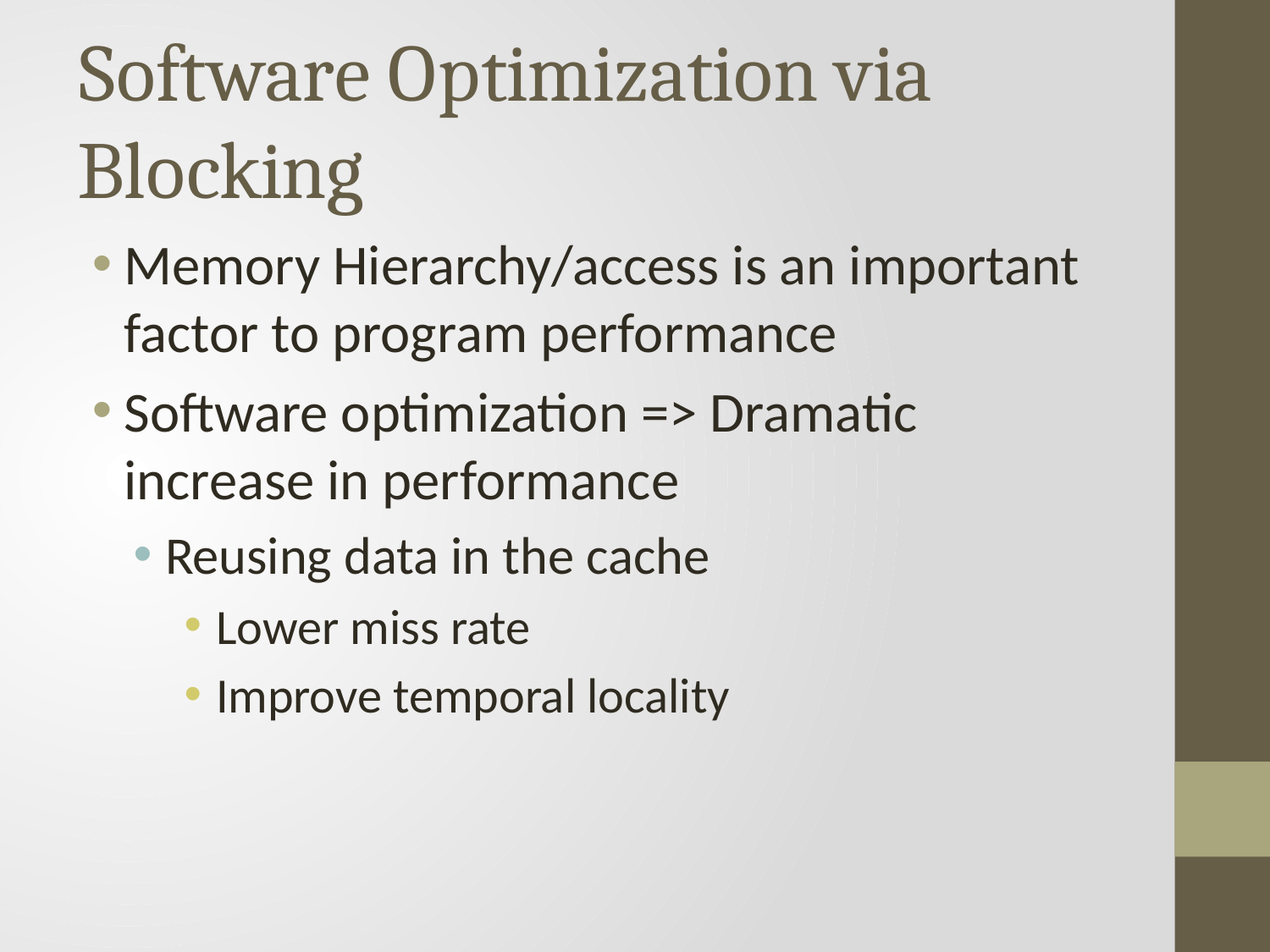

# Software Optimization via Blocking
Memory Hierarchy/access is an important factor to program performance
Software optimization => Dramatic increase in performance
Reusing data in the cache
Lower miss rate
Improve temporal locality